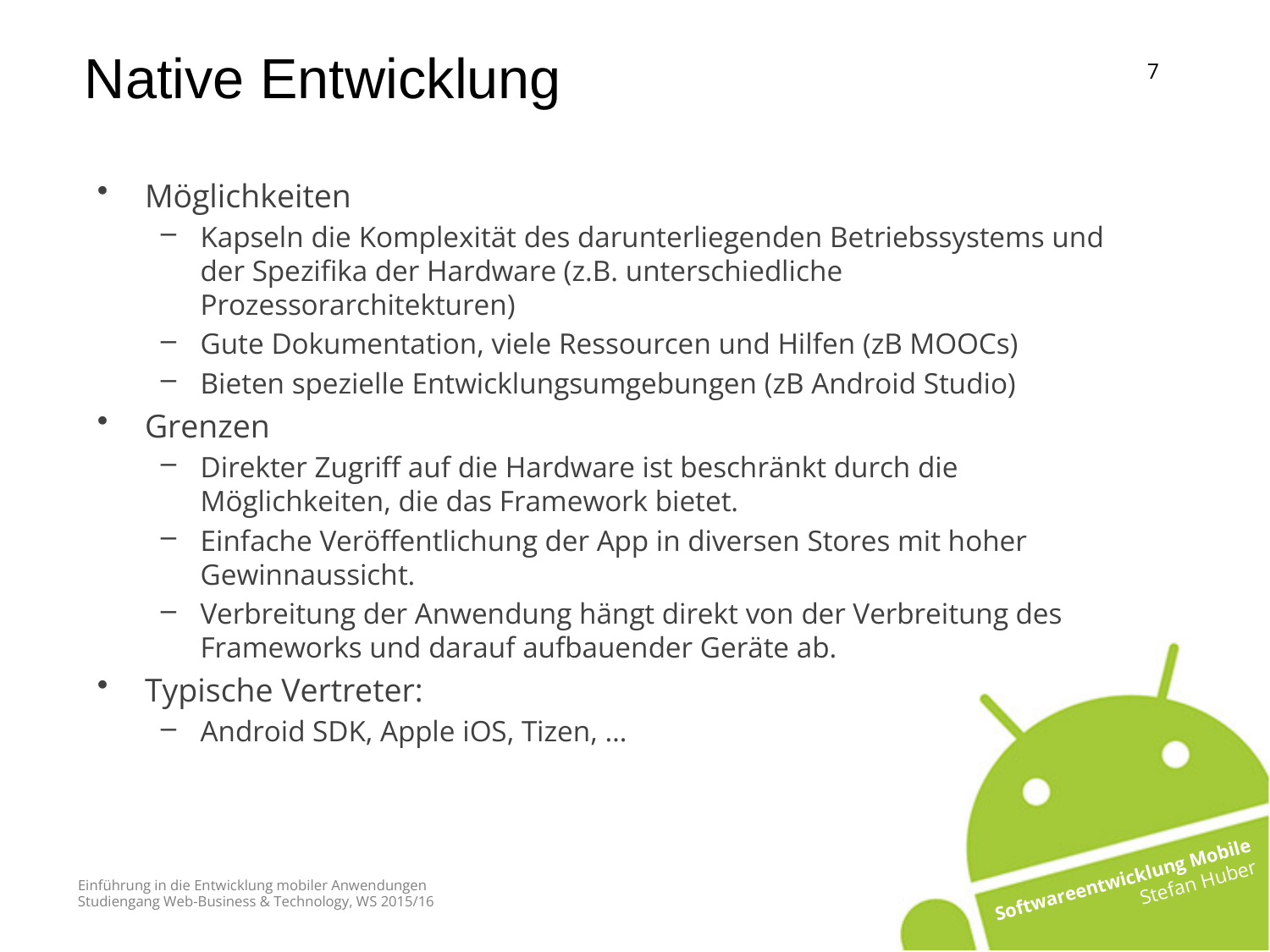

Native Entwicklung
Möglichkeiten
Kapseln die Komplexität des darunterliegenden Betriebssystems und der Spezifika der Hardware (z.B. unterschiedliche Prozessorarchitekturen)
Gute Dokumentation, viele Ressourcen und Hilfen (zB MOOCs)
Bieten spezielle Entwicklungsumgebungen (zB Android Studio)
Grenzen
Direkter Zugriff auf die Hardware ist beschränkt durch die Möglichkeiten, die das Framework bietet.
Einfache Veröffentlichung der App in diversen Stores mit hoher Gewinnaussicht.
Verbreitung der Anwendung hängt direkt von der Verbreitung des Frameworks und darauf aufbauender Geräte ab.
Typische Vertreter:
Android SDK, Apple iOS, Tizen, …
# Einführung in die Entwicklung mobiler Anwendungen